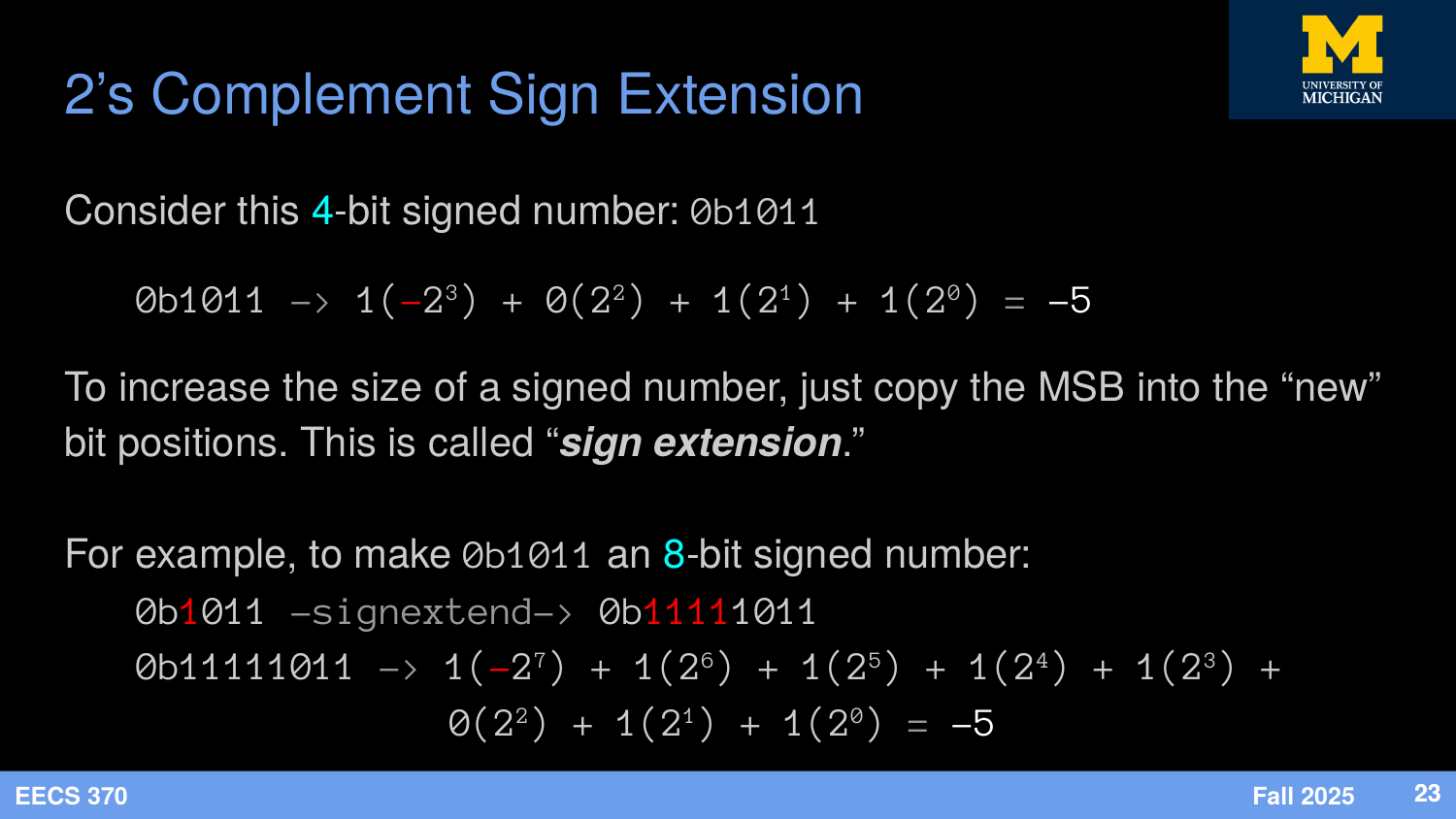

# 2’s Complement Sign Extension
Consider this 4-bit signed number: 0b1011
0b1011 -> 1(-23) + 0(22) + 1(21) + 1(20) = -5
To increase the size of a signed number, just copy the MSB into the “new” bit positions. This is called “sign extension.”

For example, to make 0b1011 an 8-bit signed number:
0b1011 -signextend-> 0b11111011
0b11111011 -> 1(-27) + 1(26) + 1(25) + 1(24) + 1(23) +
 0(22) + 1(21) + 1(20) = -5

23